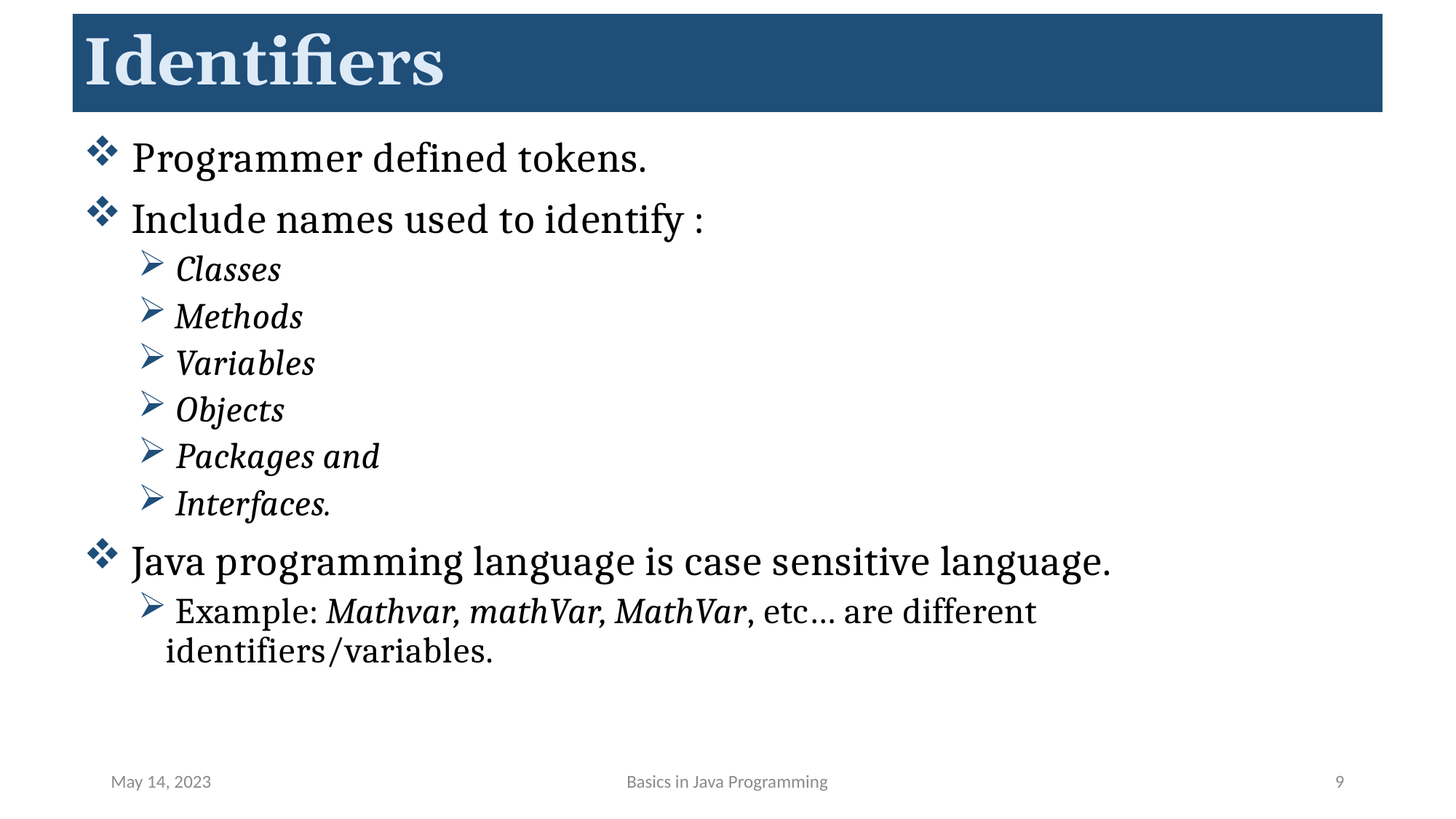

# Identifiers
 Programmer defined tokens.
 Include names used to identify :
 Classes
 Methods
 Variables
 Objects
 Packages and
 Interfaces.
 Java programming language is case sensitive language.
 Example: Mathvar, mathVar, MathVar, etc… are different identifiers/variables.
May 14, 2023
Basics in Java Programming
9